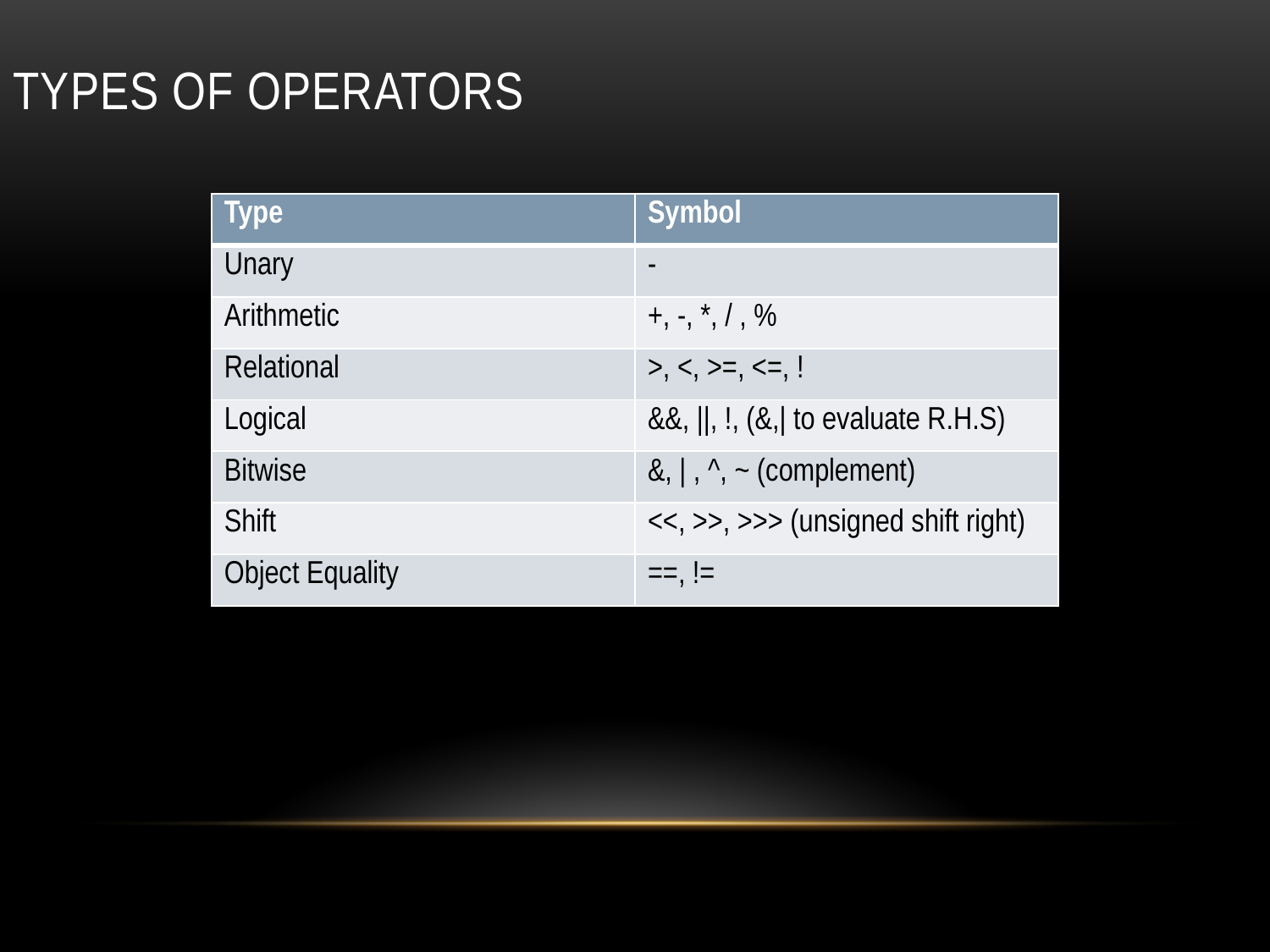

# Types of operators
| Type | Symbol |
| --- | --- |
| Unary | - |
| Arithmetic | +, -, \*, / , % |
| Relational | >, <, >=, <=, ! |
| Logical | &&, ||, !, (&,| to evaluate R.H.S) |
| Bitwise | &, | , ^, ~ (complement) |
| Shift | <<, >>, >>> (unsigned shift right) |
| Object Equality | ==, != |